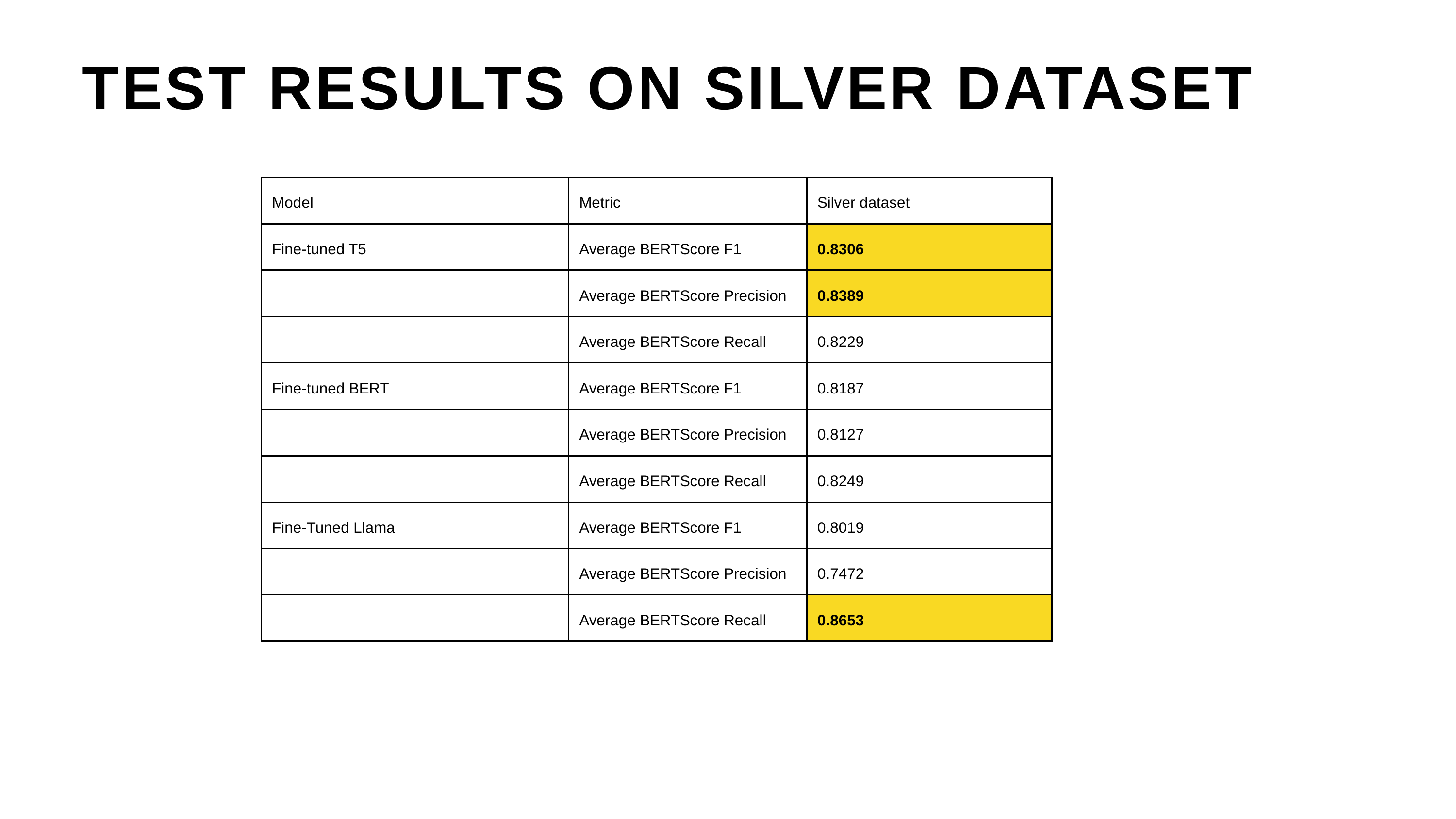

TEST RESULTS ON SILVER DATASET
| Model | Metric | Silver dataset |
| --- | --- | --- |
| Fine-tuned T5 | Average BERTScore F1 | 0.8306 |
|  | Average BERTScore Precision | 0.8389 |
|  | Average BERTScore Recall | 0.8229 |
| Fine-tuned BERT | Average BERTScore F1 | 0.8187 |
|  | Average BERTScore Precision | 0.8127 |
|  | Average BERTScore Recall | 0.8249 |
| Fine-Tuned Llama | Average BERTScore F1 | 0.8019 |
|  | Average BERTScore Precision | 0.7472 |
|  | Average BERTScore Recall | 0.8653 |